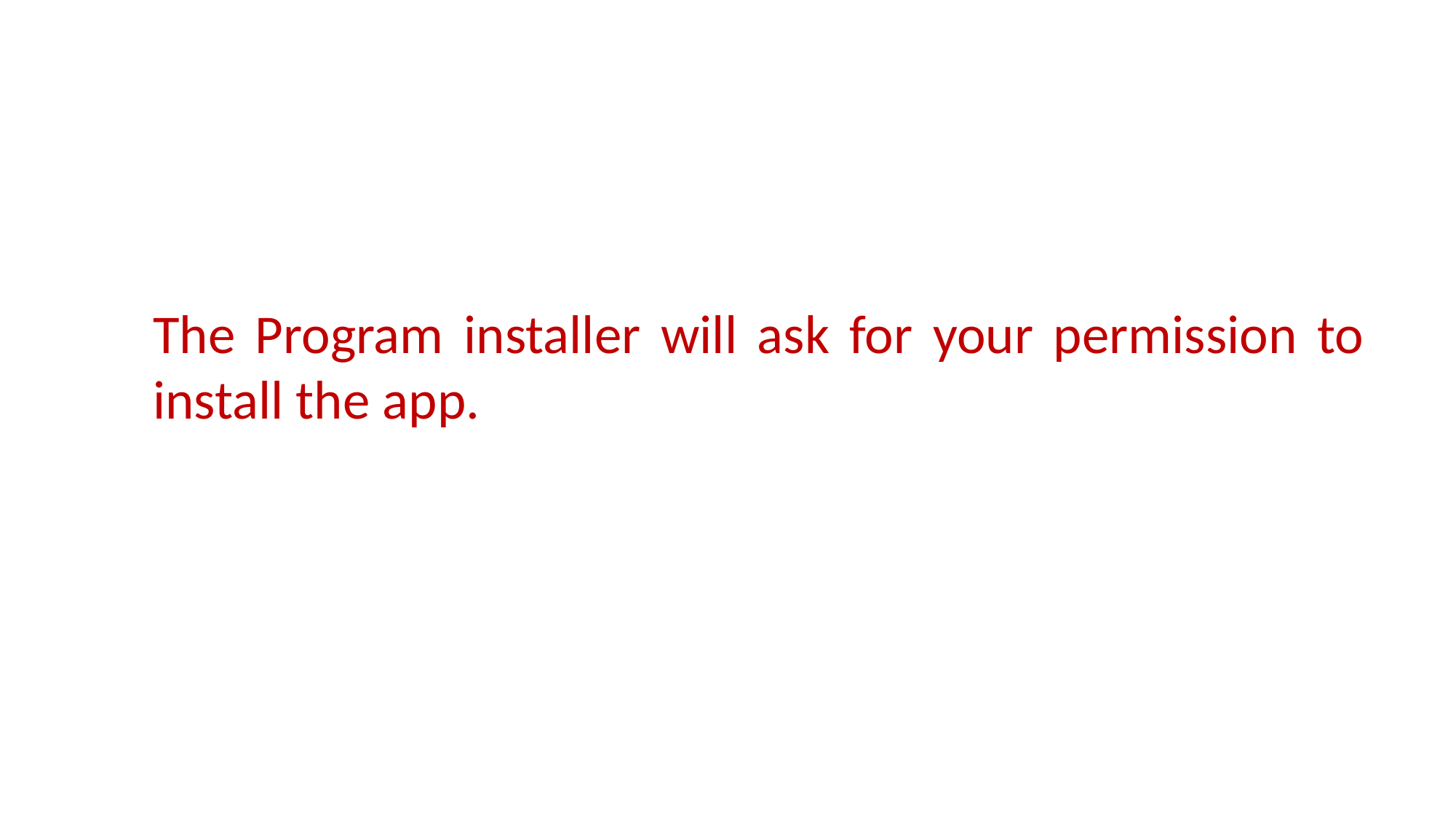

The Program installer will ask for your permission to install the app.